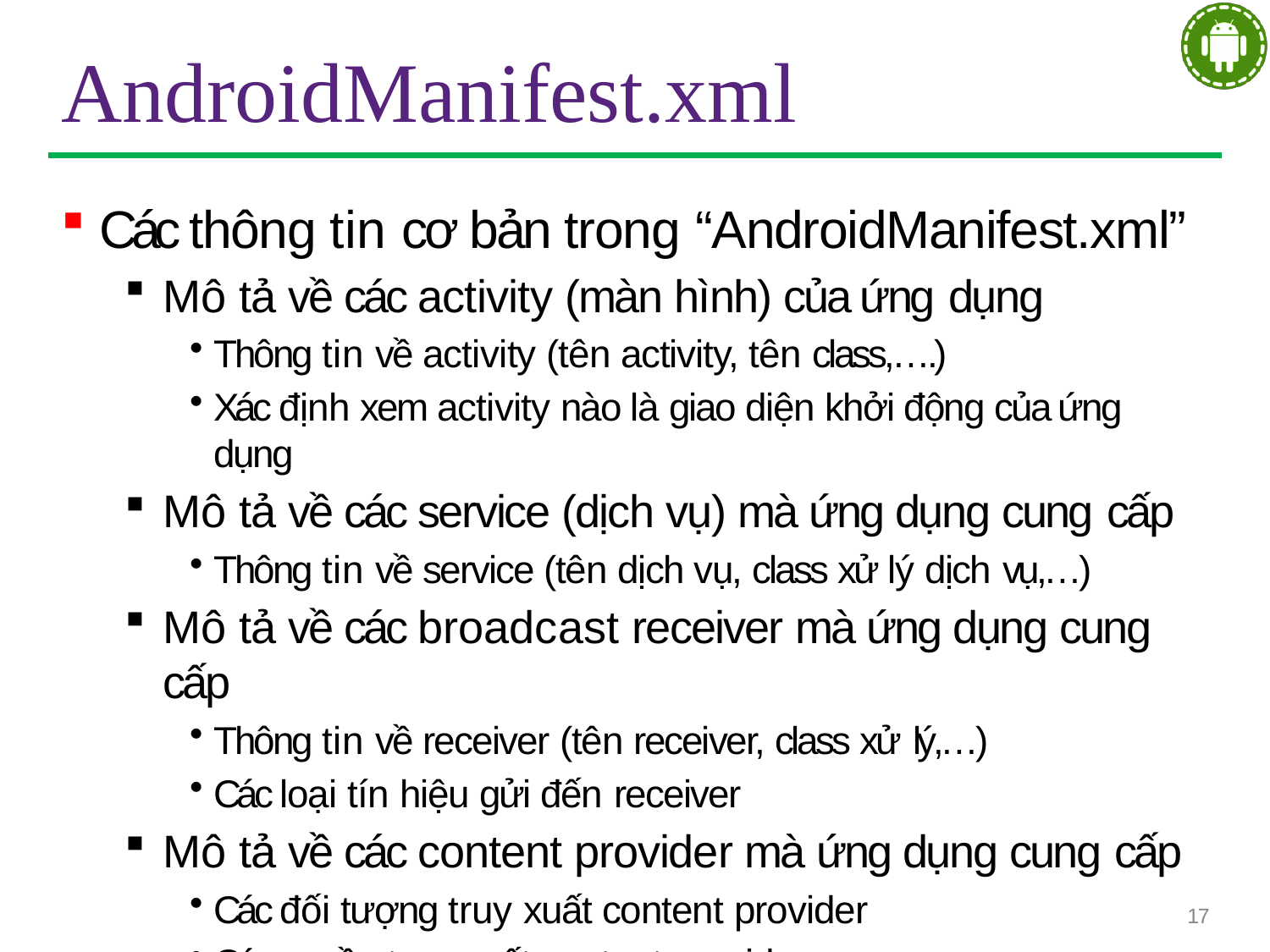

# AndroidManifest.xml
Các thông tin cơ bản trong “AndroidManifest.xml”
Mô tả về các activity (màn hình) của ứng dụng
Thông tin về activity (tên activity, tên class,….)
Xác định xem activity nào là giao diện khởi động của ứng dụng
Mô tả về các service (dịch vụ) mà ứng dụng cung cấp
Thông tin về service (tên dịch vụ, class xử lý dịch vụ,…)
Mô tả về các broadcast receiver mà ứng dụng cung cấp
Thông tin về receiver (tên receiver, class xử lý,…)
Các loại tín hiệu gửi đến receiver
Mô tả về các content provider mà ứng dụng cung cấp
Các đối tượng truy xuất content provider
Các quyền truy xuất content provider
17